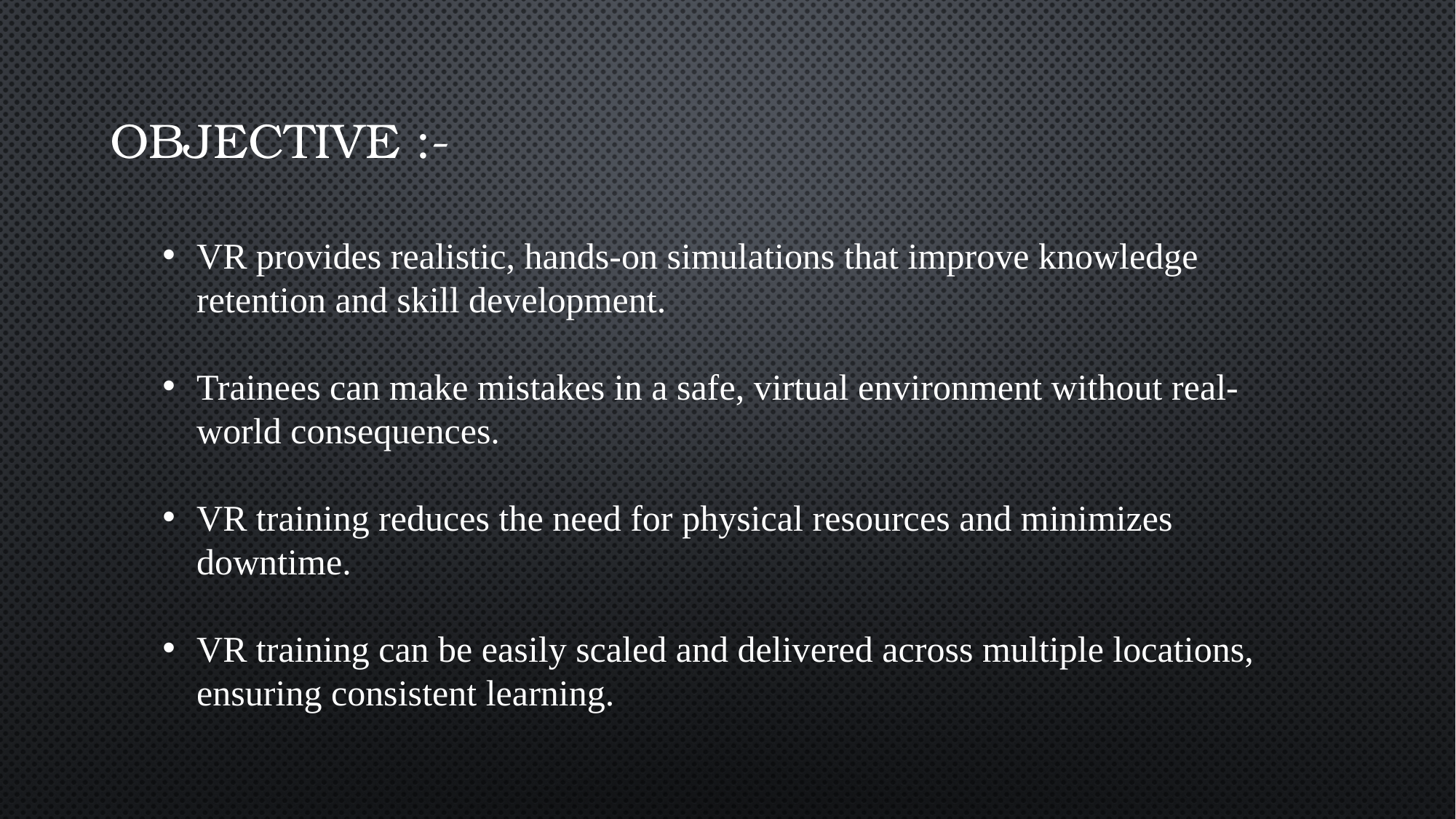

OBJECTIVE :-
VR provides realistic, hands-on simulations that improve knowledge retention and skill development.

Trainees can make mistakes in a safe, virtual environment without real-world consequences.

VR training reduces the need for physical resources and minimizes downtime.

VR training can be easily scaled and delivered across multiple locations, ensuring consistent learning.